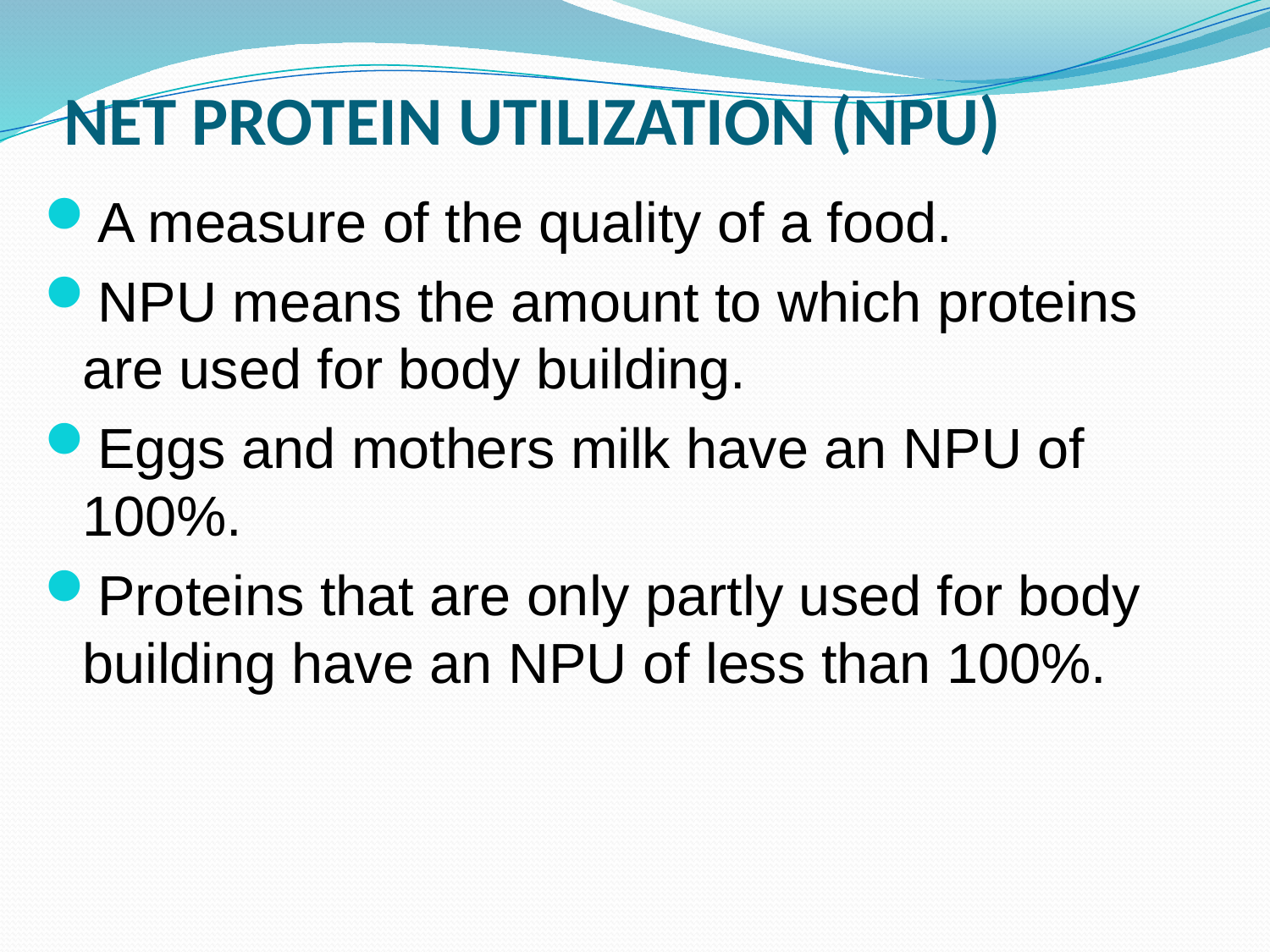

# NET PROTEIN UTILIZATION (NPU)
A measure of the quality of a food.
NPU means the amount to which proteins are used for body building.
Eggs and mothers milk have an NPU of 100%.
Proteins that are only partly used for body building have an NPU of less than 100%.